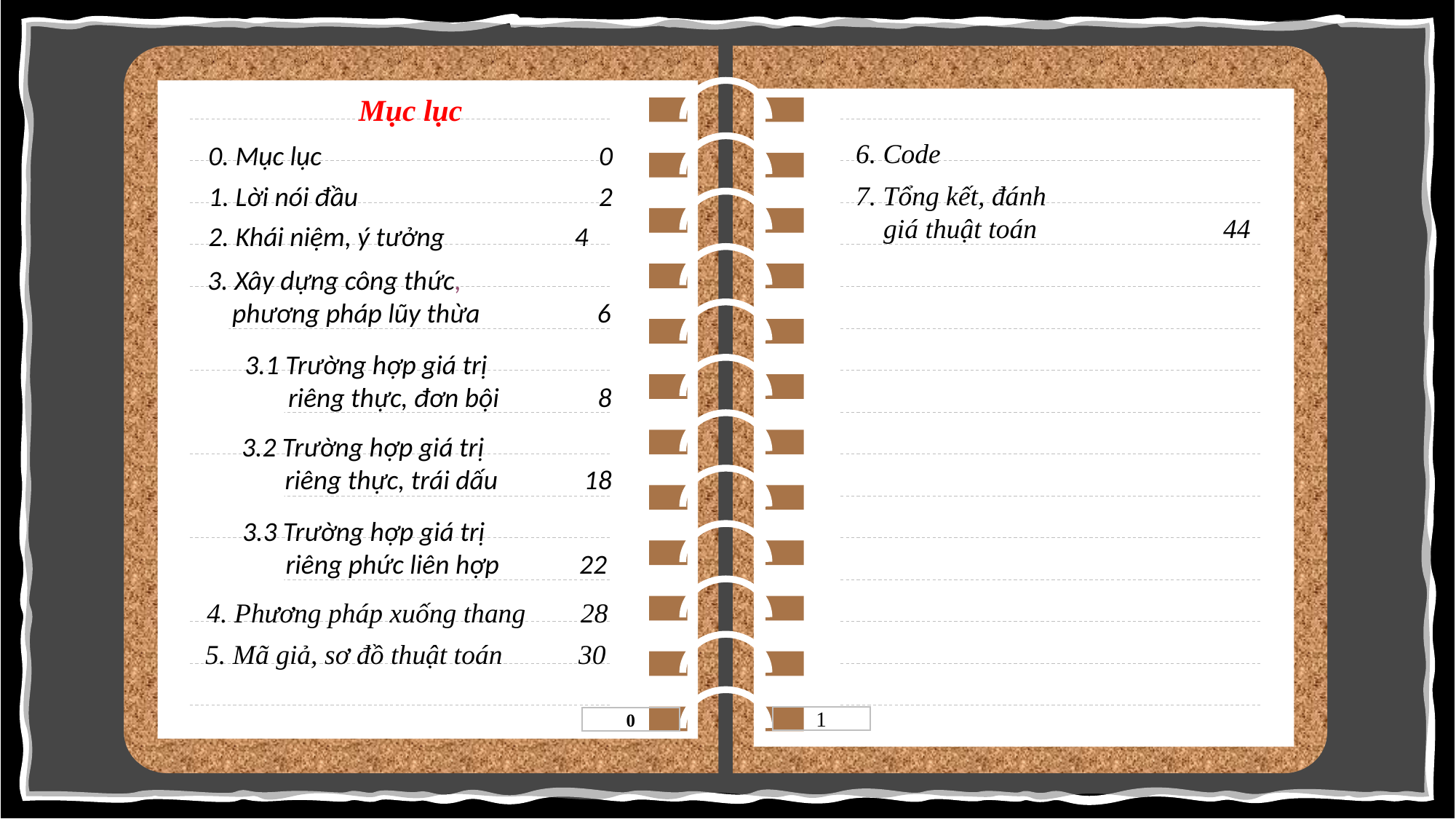

Mục lục

6. Code
0. Mục lục                                             0

7. Tổng kết, đánh
    giá thuật toán                           44
1. Lời nói đầu                                       2

2. Khái niệm, ý tưởng                     4

3. Xây dựng công thức,
    phương pháp lũy thừa                   6

3.1 Trường hợp giá trị
       riêng thực, đơn bội                8

3.2 Trường hợp giá trị
       riêng thực, trái dấu              18

3.3 Trường hợp giá trị
       riêng phức liên hợp             22

4. Phương pháp xuống thang        28
5. Mã giả, sơ đồ thuật toán           30

1
0
3